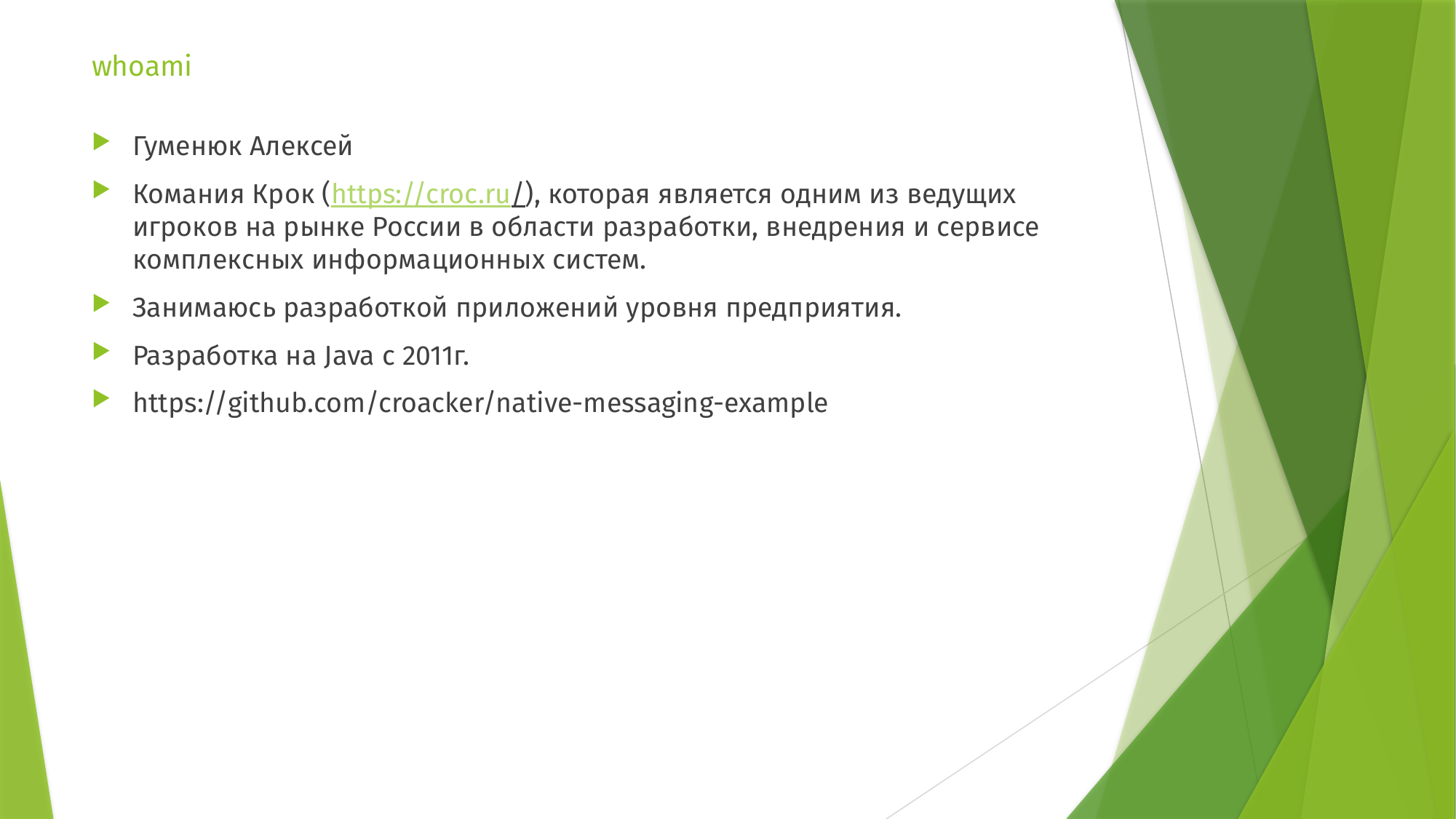

# whoami
Гуменюк Алексей
Комания Крок (https://croc.ru/), которая является одним из ведущих игроков на рынке России в области разработки, внедрения и сервисе комплексных информационных систем.
Занимаюсь разработкой приложений уровня предприятия.
Разработка на Java c 2011г.
https://github.com/croacker/native-messaging-example